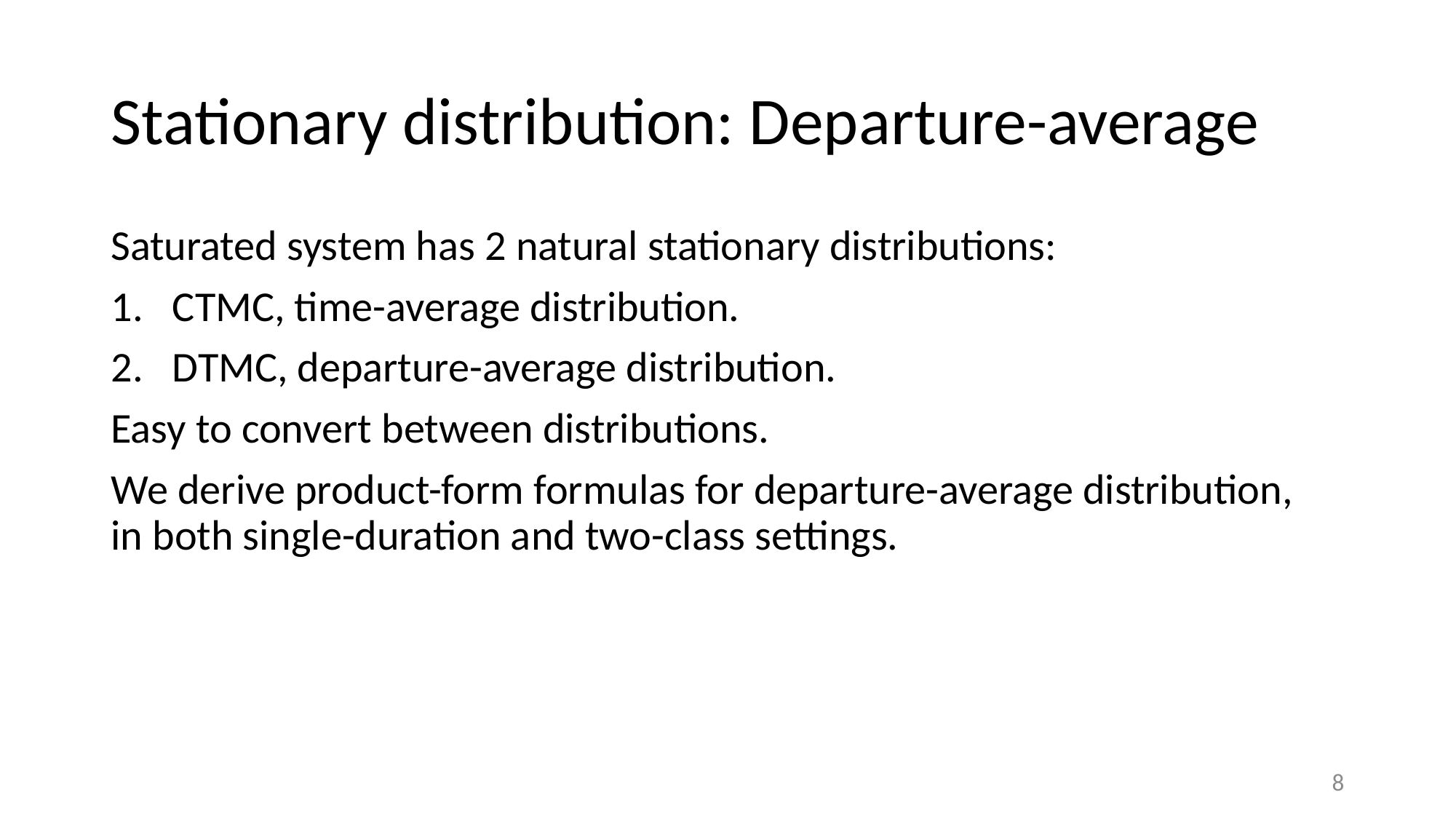

# Stationary distribution: Departure-average
Saturated system has 2 natural stationary distributions:
CTMC, time-average distribution.
DTMC, departure-average distribution.
Easy to convert between distributions.
We derive product-form formulas for departure-average distribution,   in both single-duration and two-class settings.
8